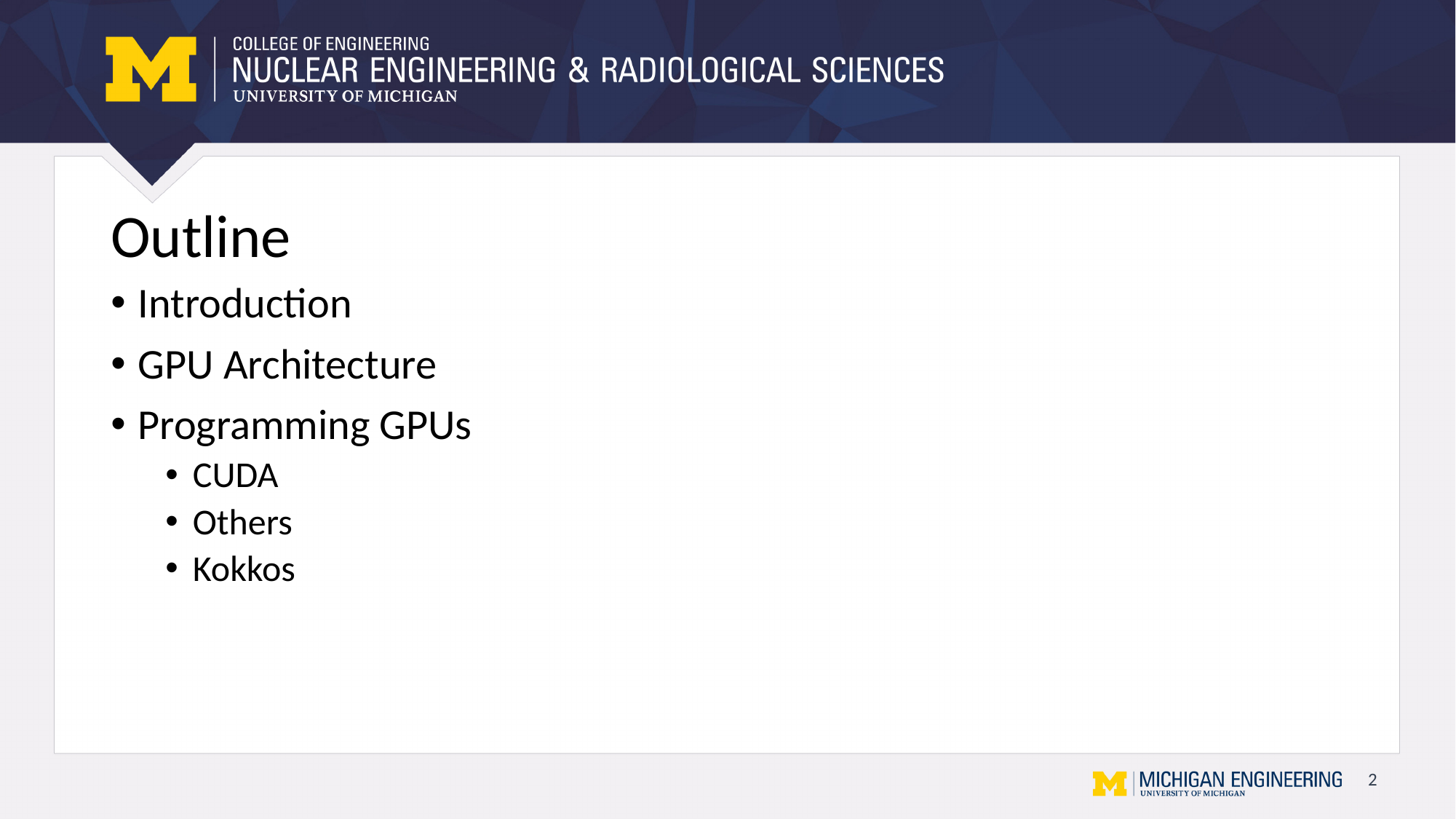

# Outline
Introduction
GPU Architecture
Programming GPUs
CUDA
Others
Kokkos